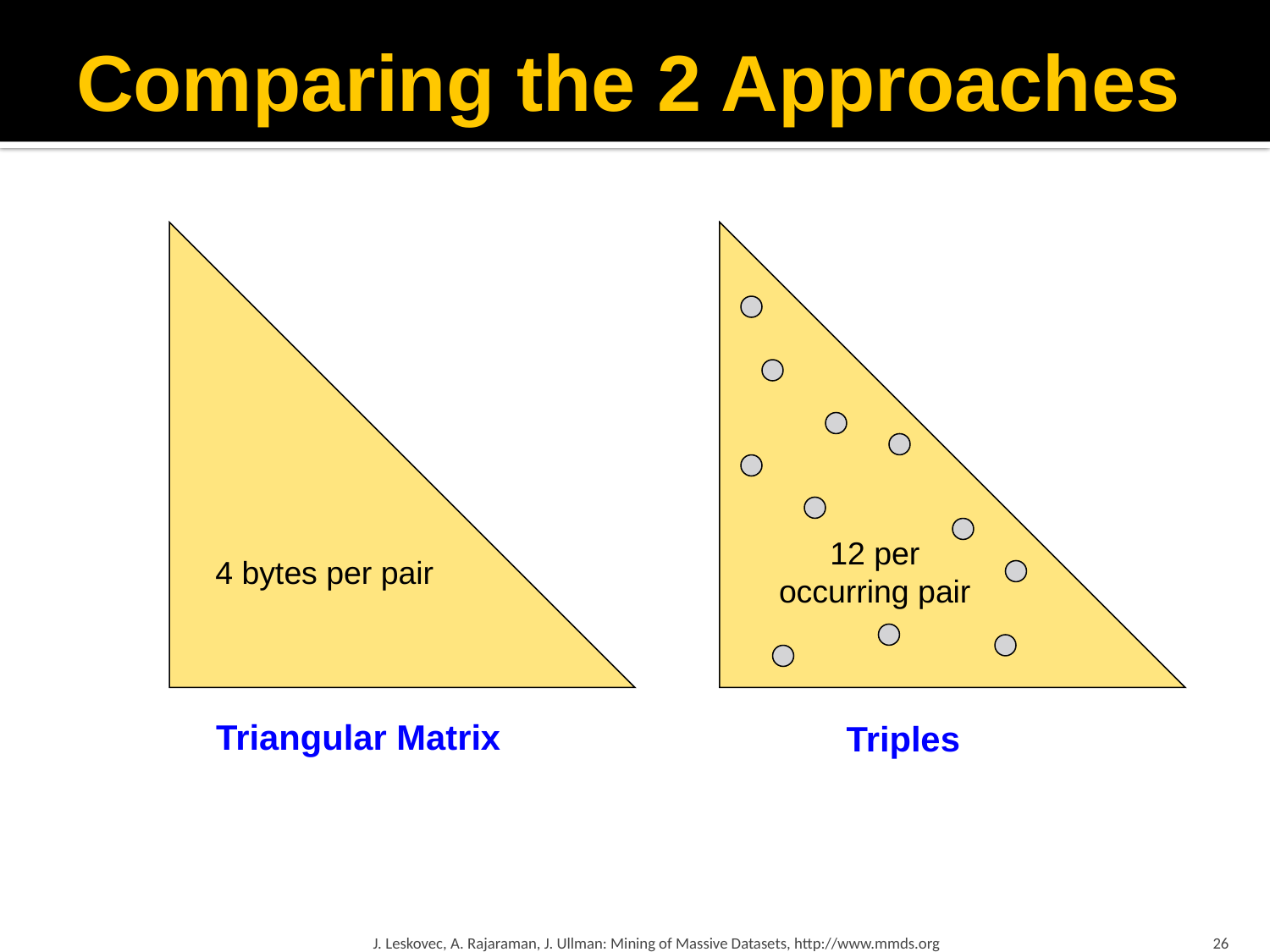

# Comparing the 2 Approaches
4 bytes per pair
12 per
occurring pair

Triangular Matrix
Triples
J. Leskovec, A. Rajaraman, J. Ullman: Mining of Massive Datasets, http://www.mmds.org
26